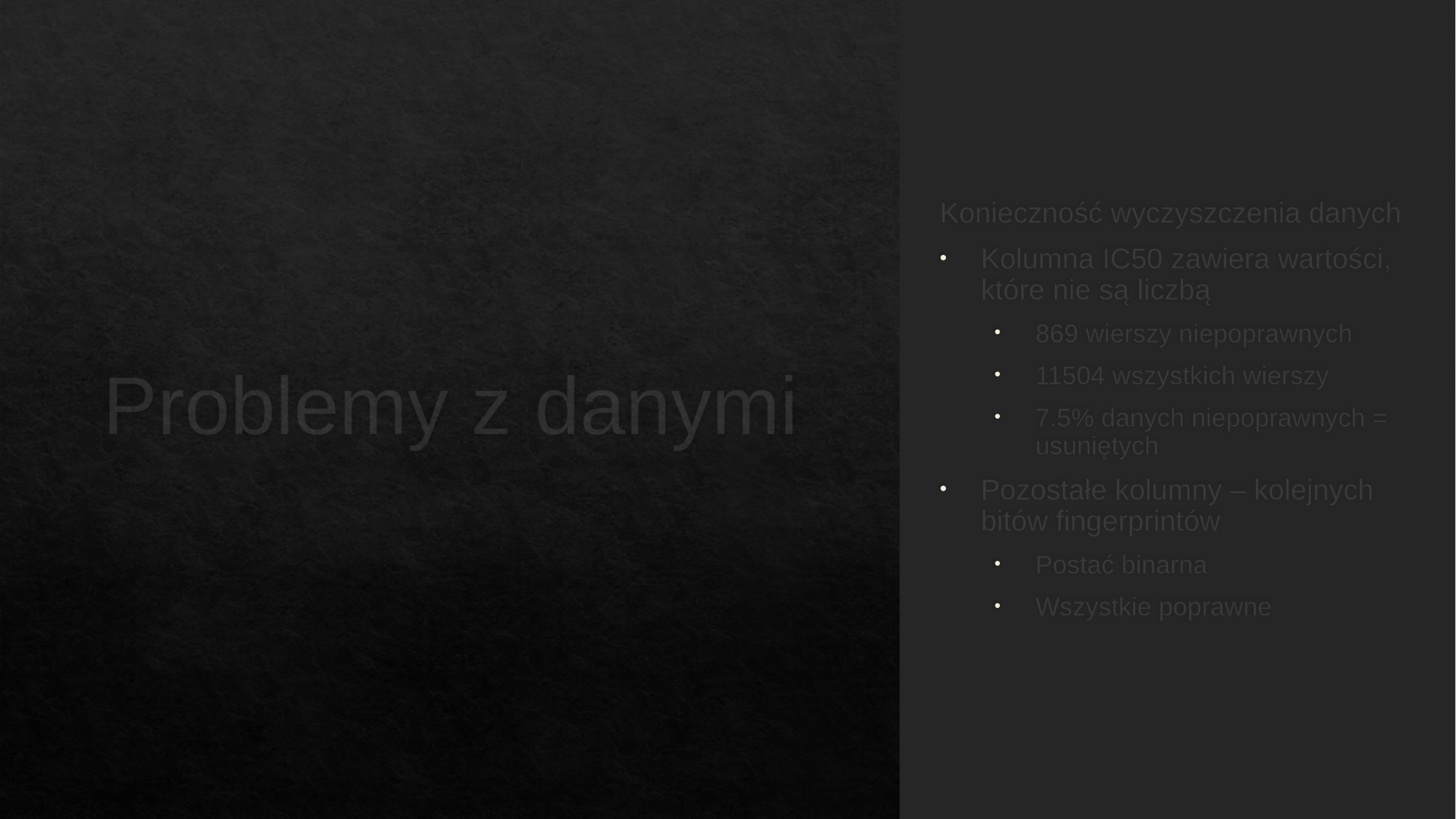

# Problemy z danymi
Konieczność wyczyszczenia danych
Kolumna IC50 zawiera wartości, które nie są liczbą
869 wierszy niepoprawnych
11504 wszystkich wierszy
7.5% danych niepoprawnych = usuniętych
Pozostałe kolumny – kolejnych bitów fingerprintów
Postać binarna
Wszystkie poprawne